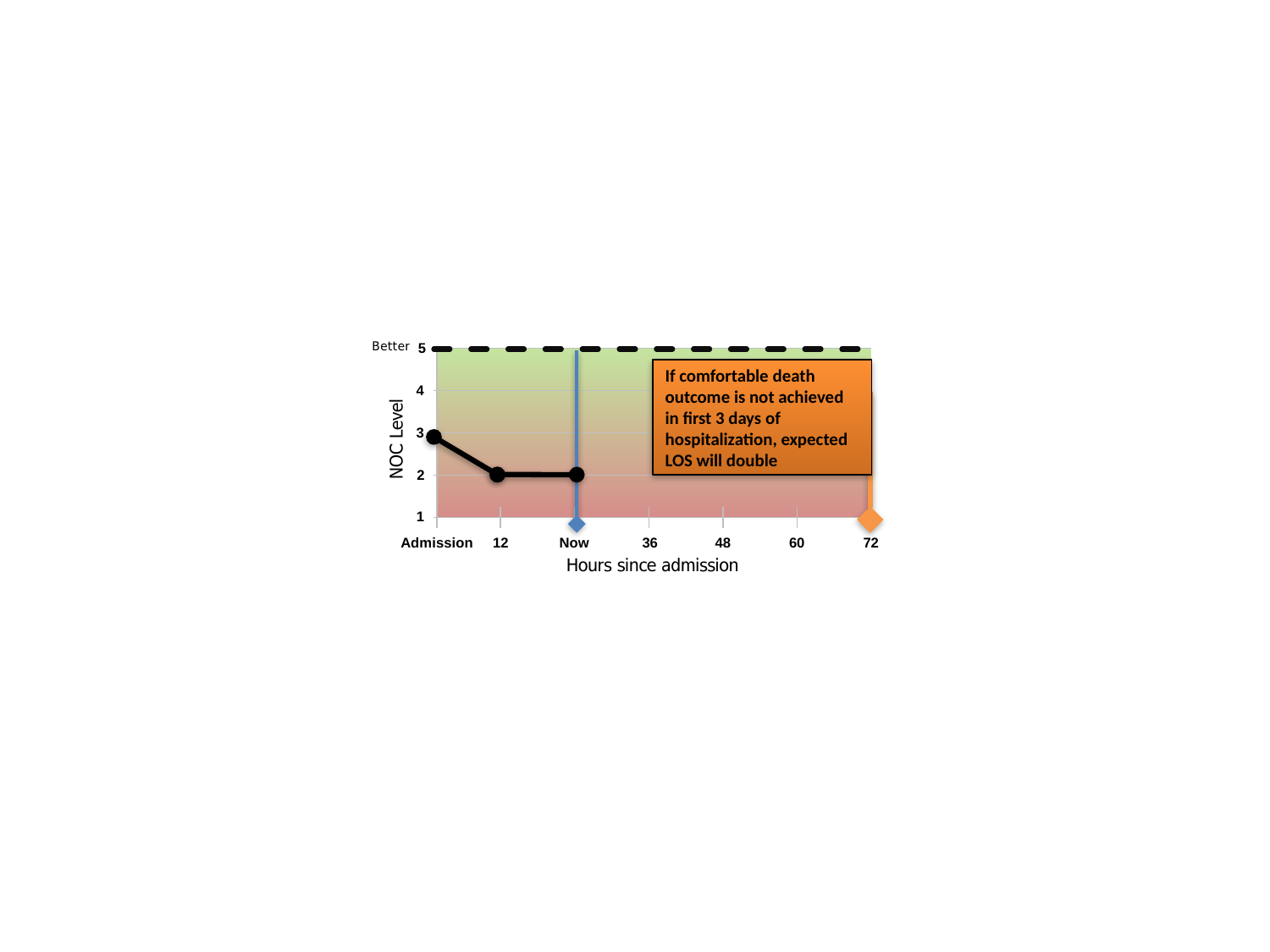

Better
If comfortable death outcome is not achieved in first 3 days of hospitalization, expected LOS will double
NOC Level
Hours since admission